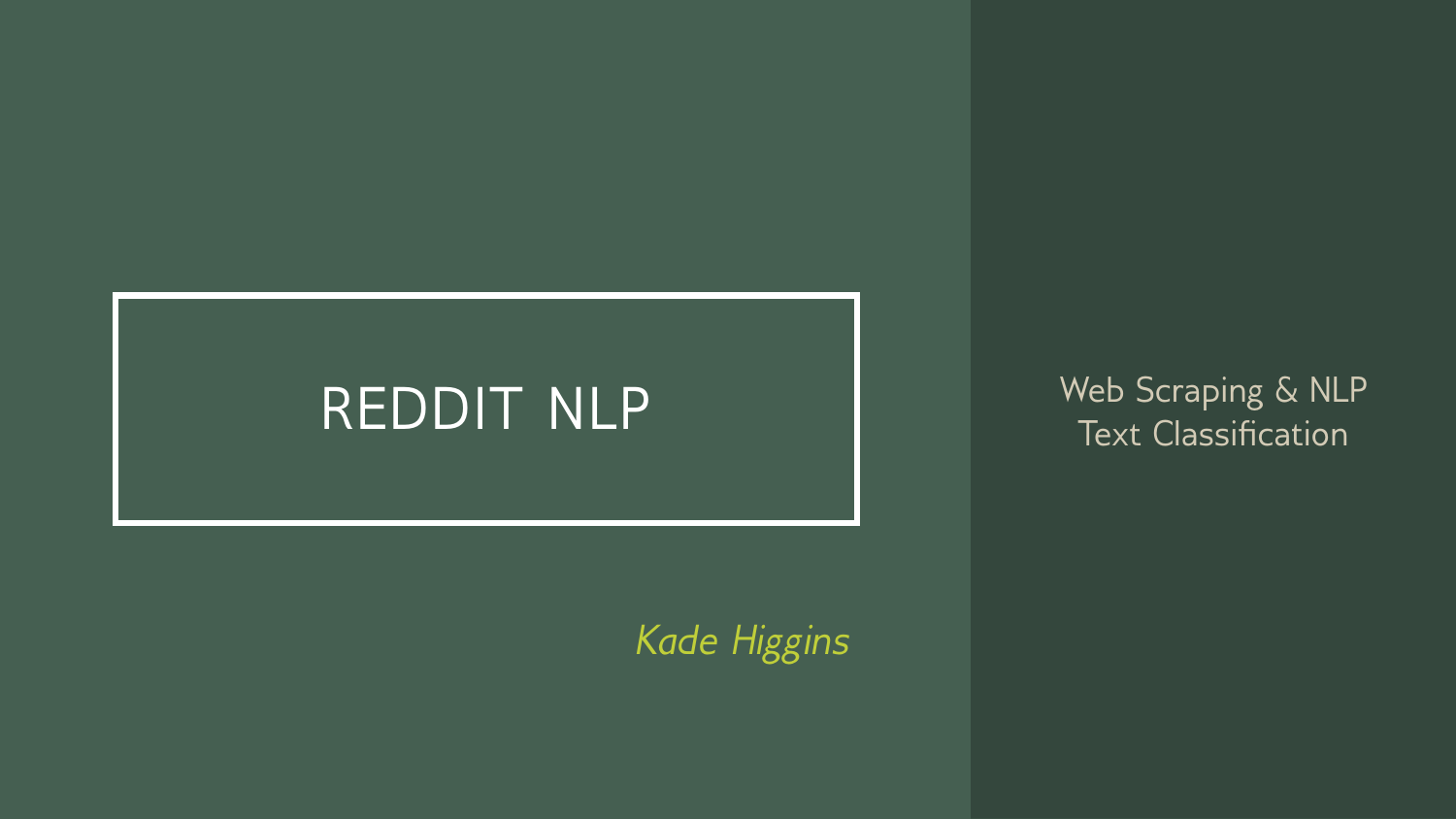

Web Scraping & NLP Text Classification
# Reddit NLP
Kade Higgins